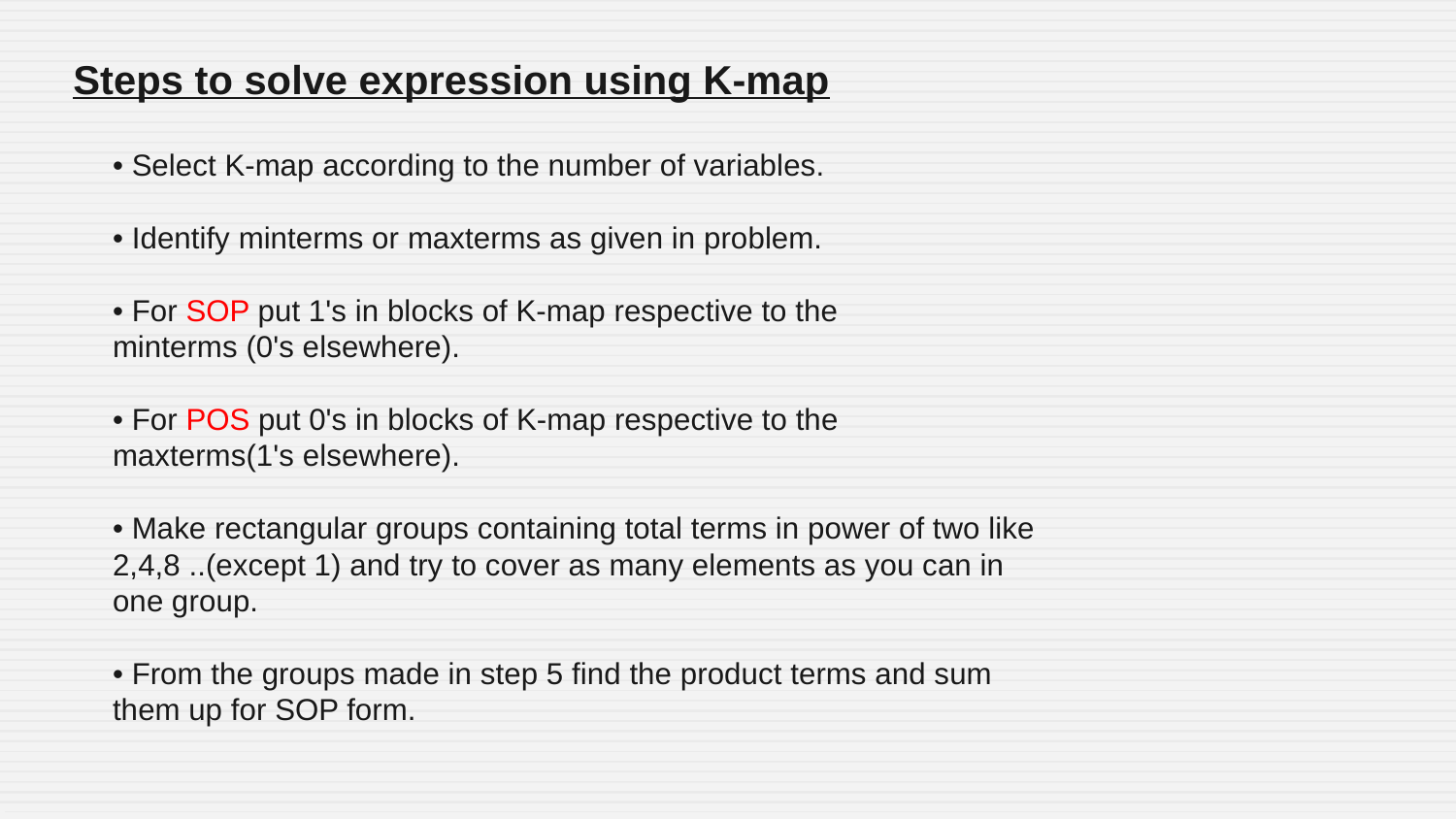

Steps to solve expression using K-map

• Select K-map according to the number of variables.

• Identify minterms or maxterms as given in problem.

• For SOP put 1's in blocks of K-map respective to the
minterms (0's elsewhere).

• For POS put 0's in blocks of K-map respective to the
maxterms(1's elsewhere).

• Make rectangular groups containing total terms in power of two like 2,4,8 ..(except 1) and try to cover as many elements as you can in one group.

• From the groups made in step 5 find the product terms and sum them up for SOP form.